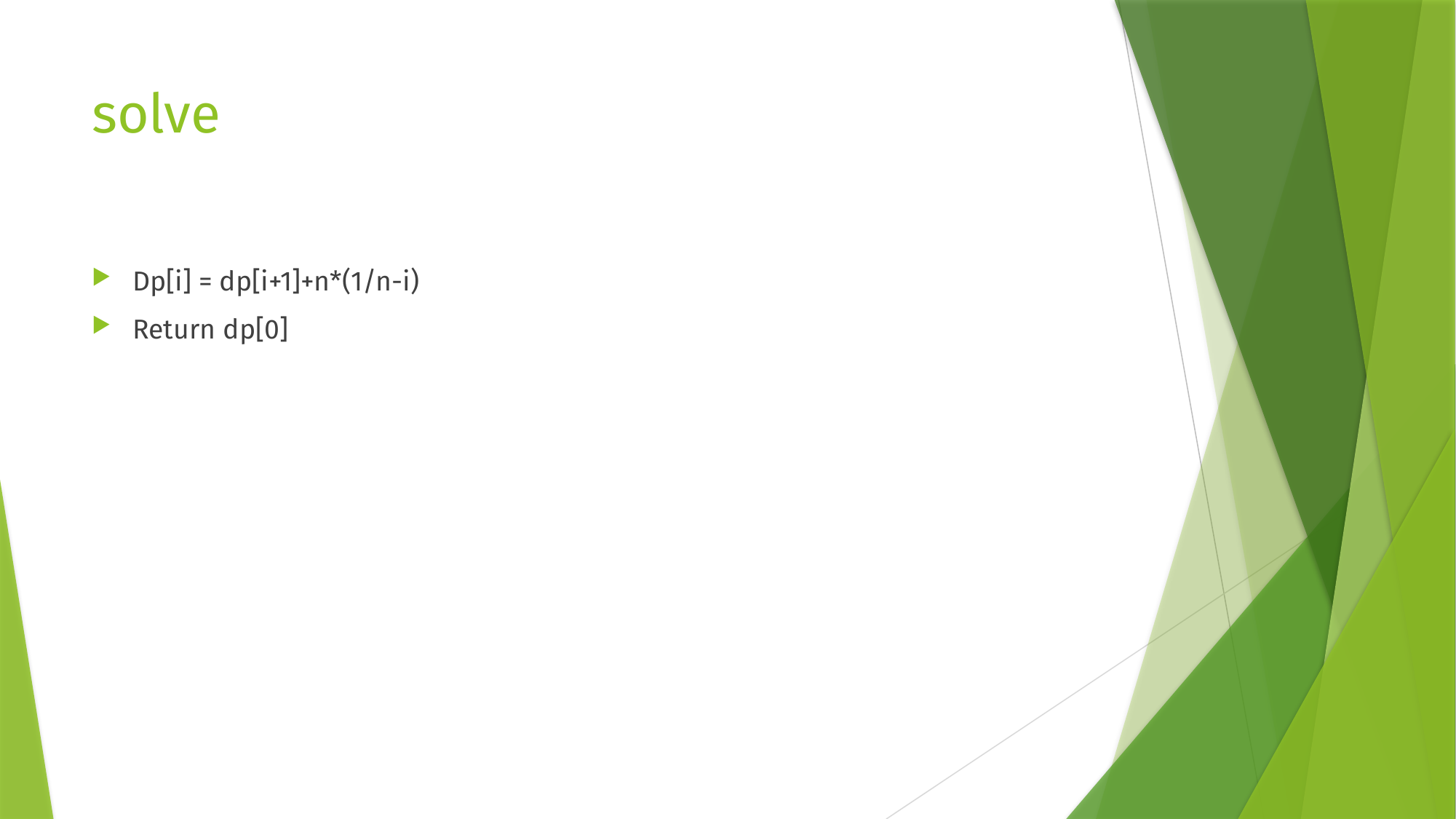

# solve
Dp[i] = dp[i+1]+n*(1/n-i)
Return dp[0]